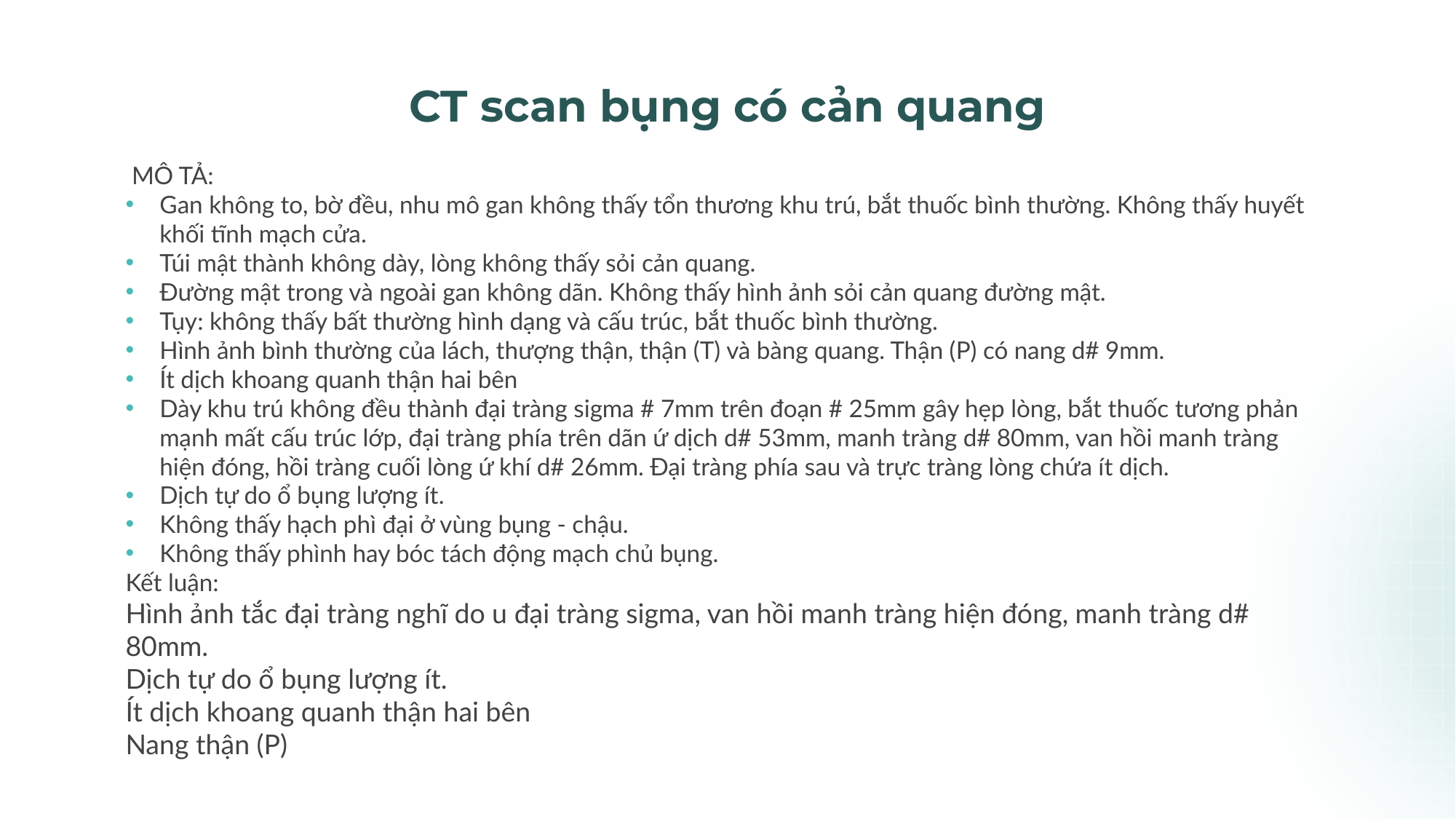

18
# CT scan bụng có cản quang
 MÔ TẢ:
Gan không to, bờ đều, nhu mô gan không thấy tổn thương khu trú, bắt thuốc bình thường. Không thấy huyết khối tĩnh mạch cửa.
Túi mật thành không dày, lòng không thấy sỏi cản quang.
Đường mật trong và ngoài gan không dãn. Không thấy hình ảnh sỏi cản quang đường mật.
Tụy: không thấy bất thường hình dạng và cấu trúc, bắt thuốc bình thường.
Hình ảnh bình thường của lách, thượng thận, thận (T) và bàng quang. Thận (P) có nang d# 9mm.
Ít dịch khoang quanh thận hai bên
Dày khu trú không đều thành đại tràng sigma # 7mm trên đoạn # 25mm gây hẹp lòng, bắt thuốc tương phản mạnh mất cấu trúc lớp, đại tràng phía trên dãn ứ dịch d# 53mm, manh tràng d# 80mm, van hồi manh tràng hiện đóng, hồi tràng cuối lòng ứ khí d# 26mm. Đại tràng phía sau và trực tràng lòng chứa ít dịch.
Dịch tự do ổ bụng lượng ít.
Không thấy hạch phì đại ở vùng bụng - chậu.
Không thấy phình hay bóc tách động mạch chủ bụng.
Kết luận:
Hình ảnh tắc đại tràng nghĩ do u đại tràng sigma, van hồi manh tràng hiện đóng, manh tràng d# 80mm.
Dịch tự do ổ bụng lượng ít.
Ít dịch khoang quanh thận hai bên
Nang thận (P)